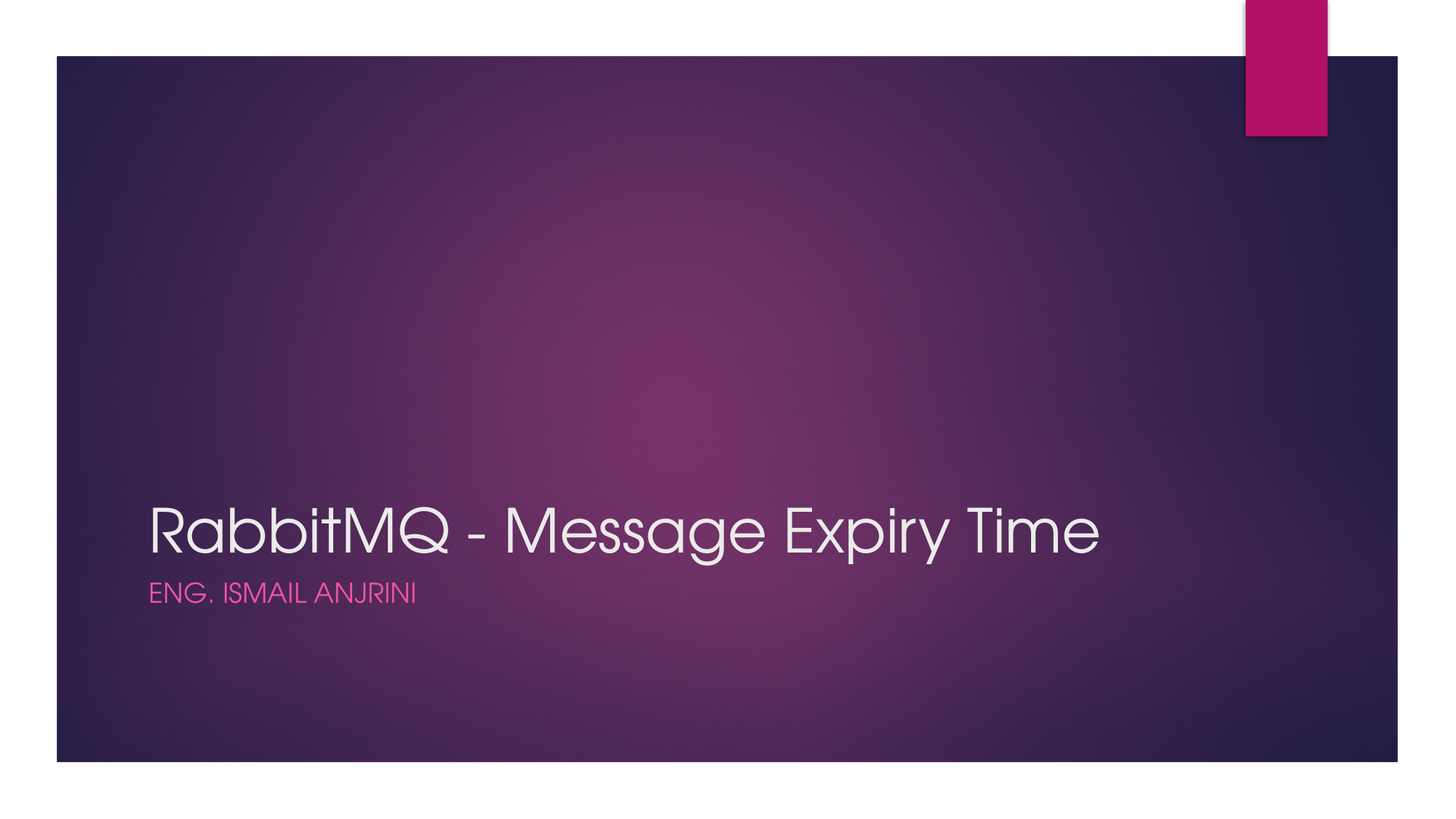

# RabbitMQ - Message Expiry Time
Eng. Ismail Anjrini